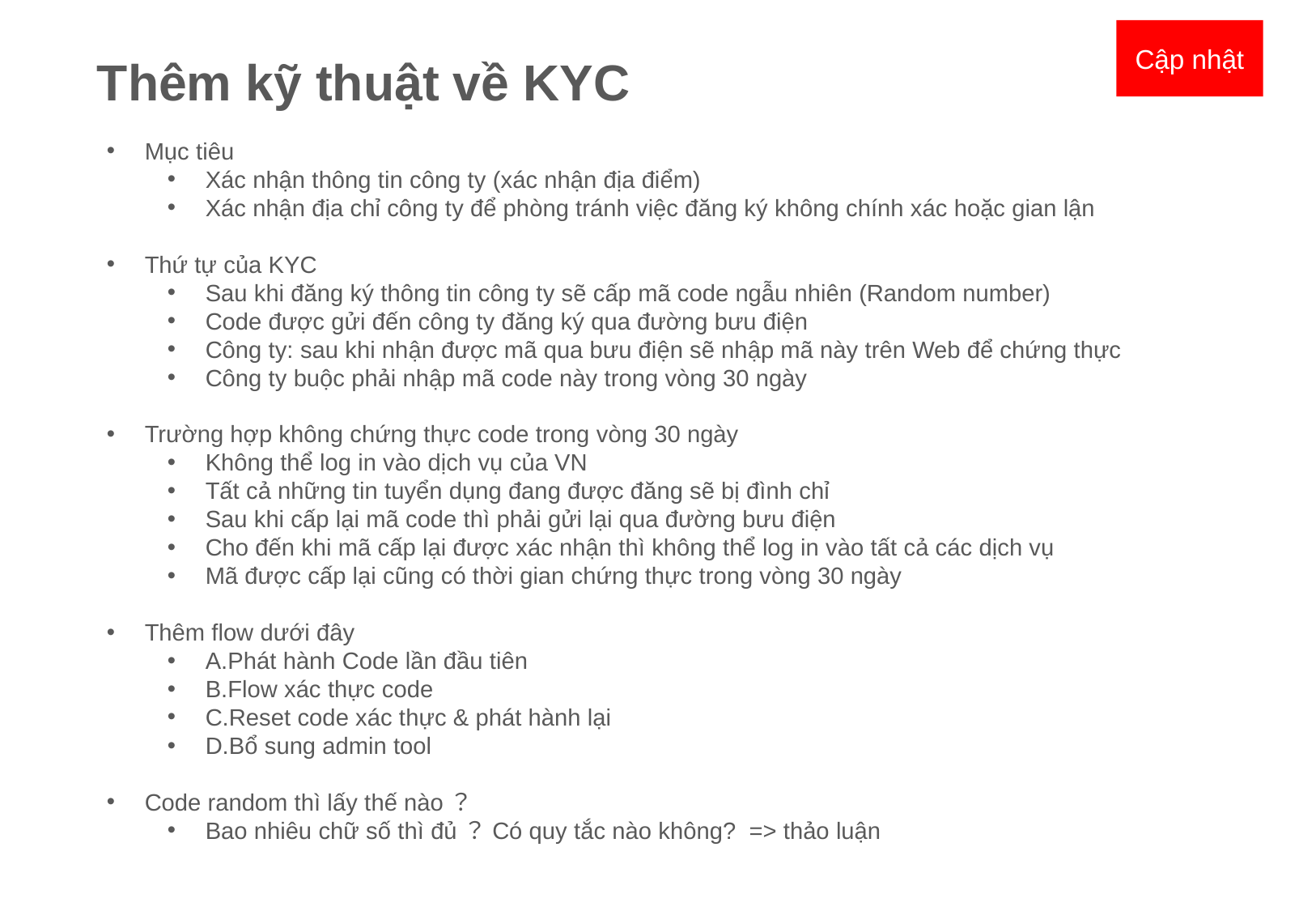

Cập nhật
Thêm kỹ thuật về KYC
Mục tiêu
Xác nhận thông tin công ty (xác nhận địa điểm)
Xác nhận địa chỉ công ty để phòng tránh việc đăng ký không chính xác hoặc gian lận

Thứ tự của KYC
Sau khi đăng ký thông tin công ty sẽ cấp mã code ngẫu nhiên (Random number)
Code được gửi đến công ty đăng ký qua đường bưu điện
Công ty: sau khi nhận được mã qua bưu điện sẽ nhập mã này trên Web để chứng thực
Công ty buộc phải nhập mã code này trong vòng 30 ngày

Trường hợp không chứng thực code trong vòng 30 ngày
Không thể log in vào dịch vụ của VN
Tất cả những tin tuyển dụng đang được đăng sẽ bị đình chỉ
Sau khi cấp lại mã code thì phải gửi lại qua đường bưu điện
Cho đến khi mã cấp lại được xác nhận thì không thể log in vào tất cả các dịch vụ
Mã được cấp lại cũng có thời gian chứng thực trong vòng 30 ngày

Thêm flow dưới đây
A.Phát hành Code lần đầu tiên
B.Flow xác thực code
C.Reset code xác thực & phát hành lại
D.Bổ sung admin tool

Code random thì lấy thế nào？
Bao nhiêu chữ số thì đủ？Có quy tắc nào không?  => thảo luận